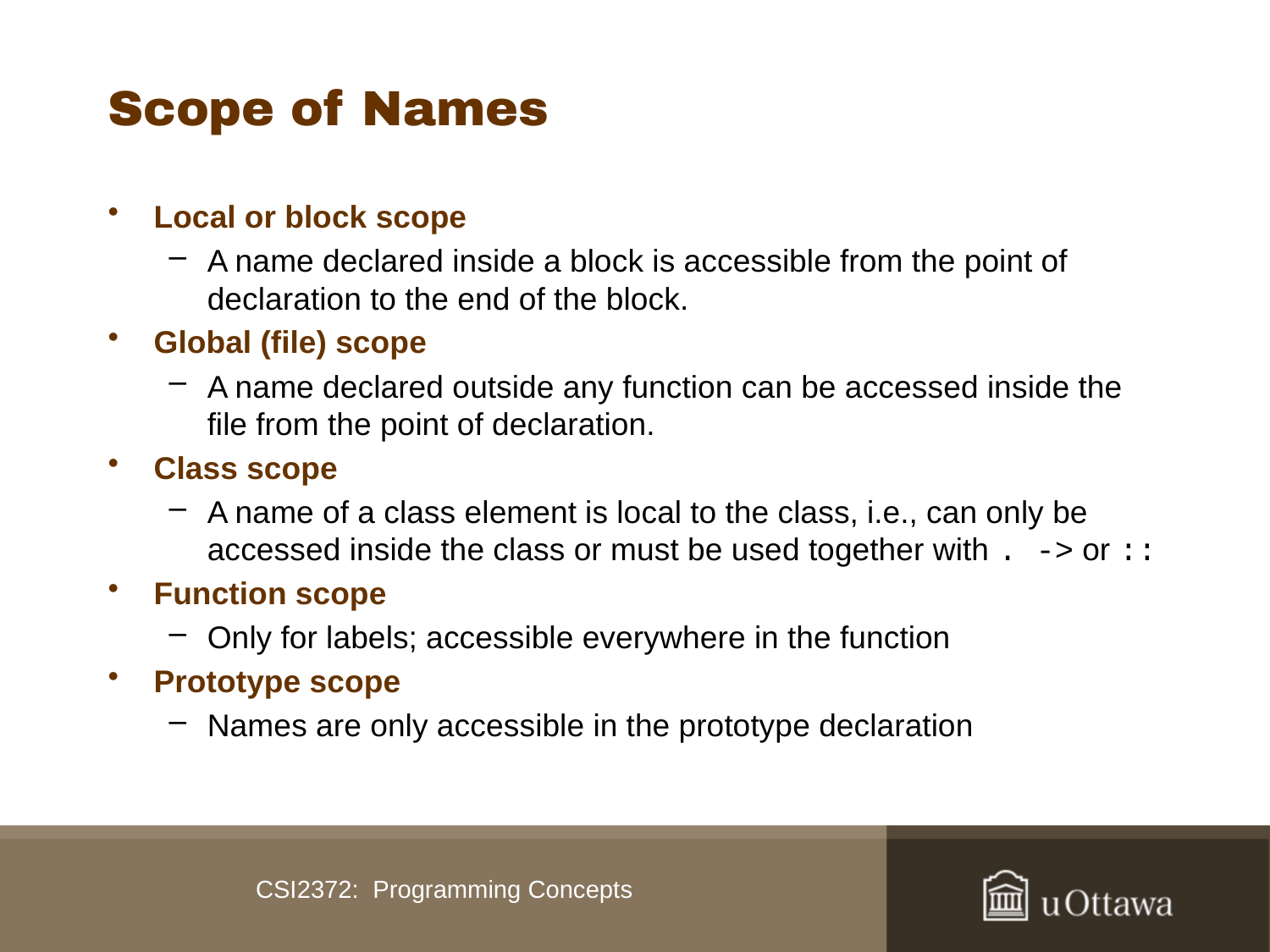

# Scope of Names
Local or block scope
A name declared inside a block is accessible from the point of declaration to the end of the block.
Global (file) scope
A name declared outside any function can be accessed inside the file from the point of declaration.
Class scope
A name of a class element is local to the class, i.e., can only be accessed inside the class or must be used together with . -> or ::
Function scope
Only for labels; accessible everywhere in the function
Prototype scope
Names are only accessible in the prototype declaration

CSI2372:  Programming Concepts